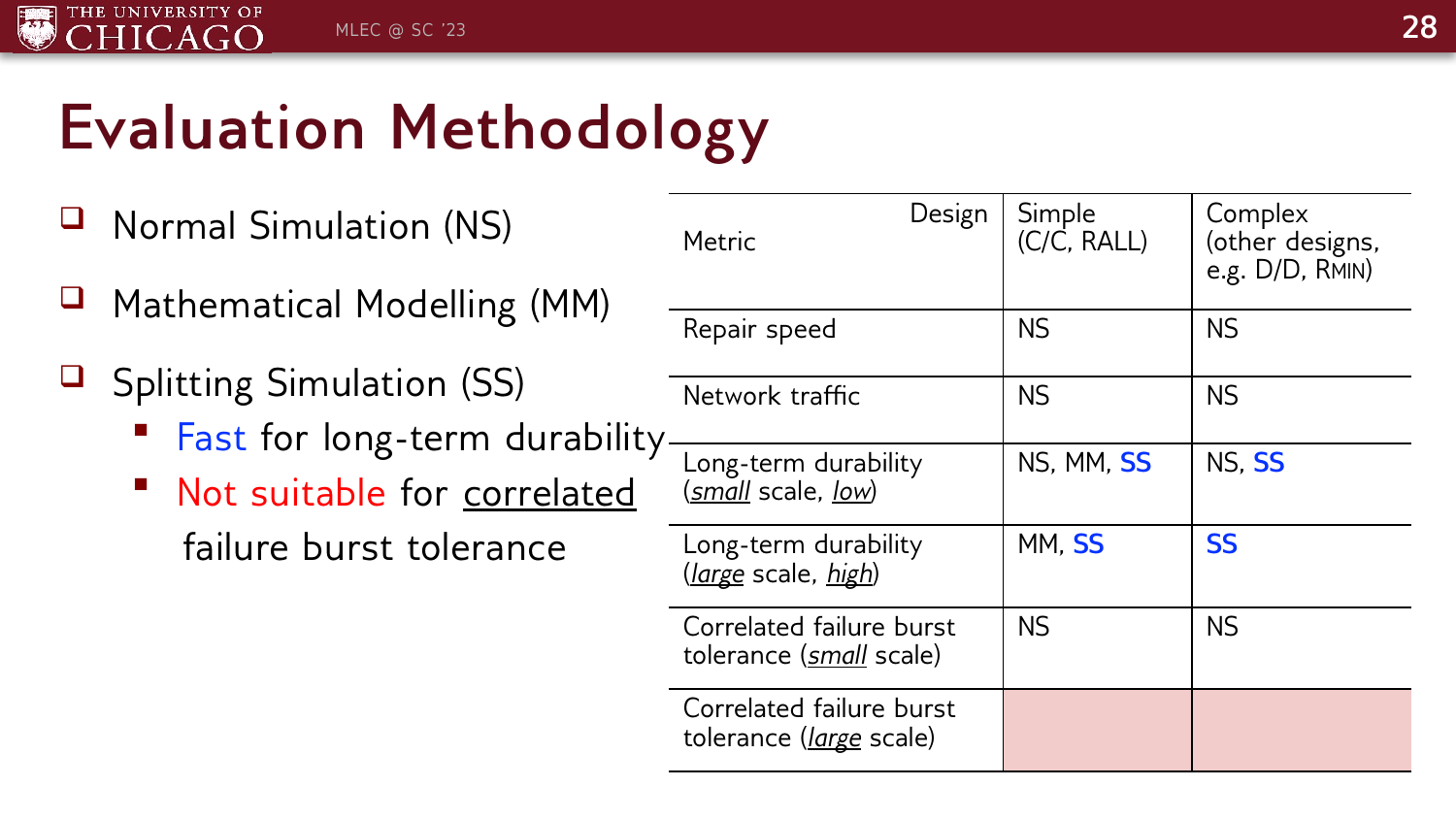

28
MLEC @ SC ’23
# Evaluation Methodology
Normal Simulation (NS)
Mathematical Modelling (MM)
Splitting Simulation (SS)
Fast for long-term durability
Not suitable for correlated
    failure burst tolerance
| Design Metric | Simple (C/C, RALL) | Complex (other designs, e.g. D/D, RMIN) |
| --- | --- | --- |
| Repair speed | NS | NS |
| Network traffic | NS | NS |
| Long-term durability (small scale, low) | NS, MM, SS | NS, SS |
| Long-term durability (large scale, high) | MM, SS | SS |
| Correlated failure burst tolerance (small scale) | NS | NS |
| Correlated failure burst tolerance (large scale) |  |  |